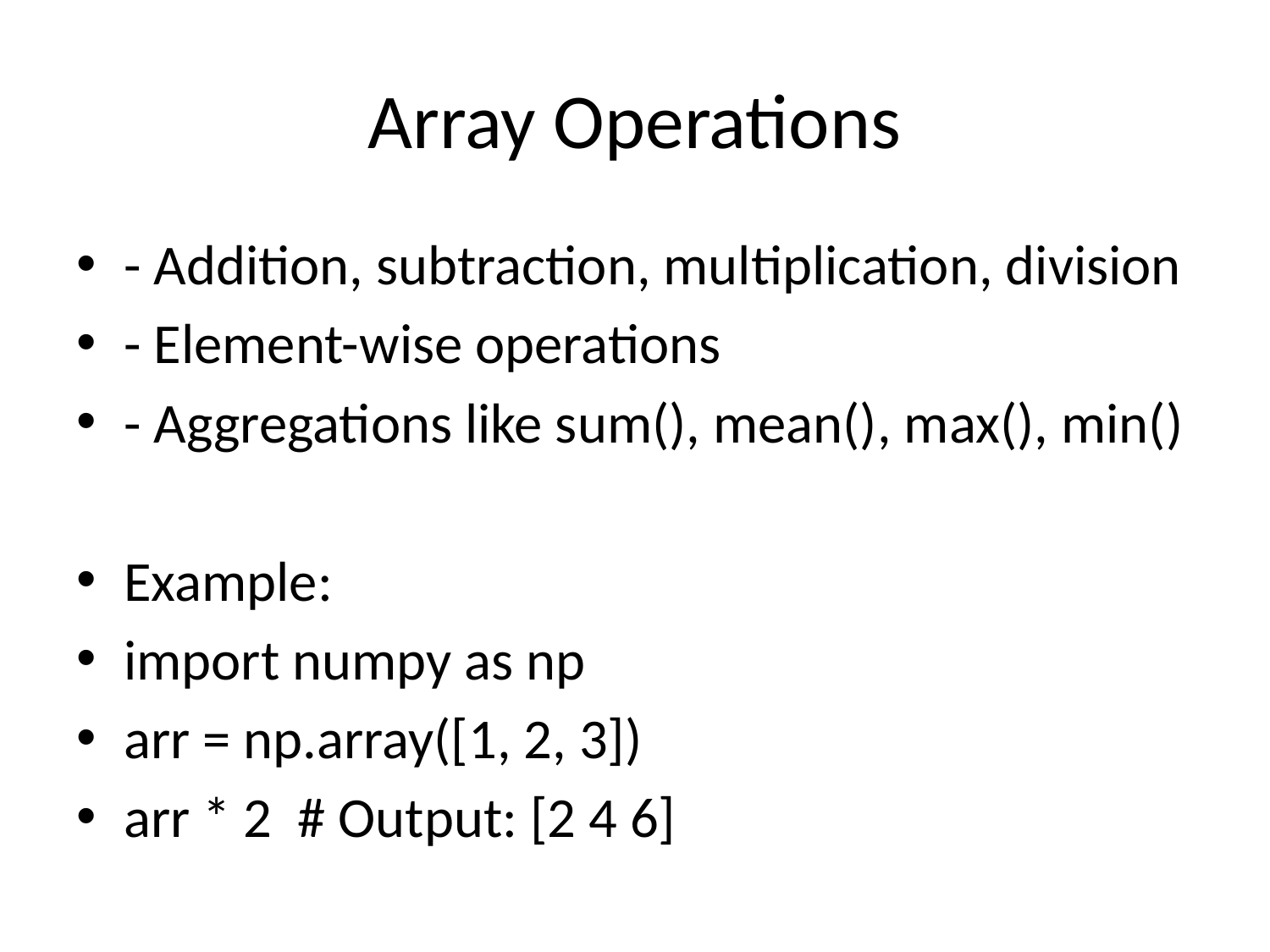

# Array Operations
- Addition, subtraction, multiplication, division
- Element-wise operations
- Aggregations like sum(), mean(), max(), min()

Example:
import numpy as np
arr = np.array([1, 2, 3])
arr * 2  # Output: [2 4 6]